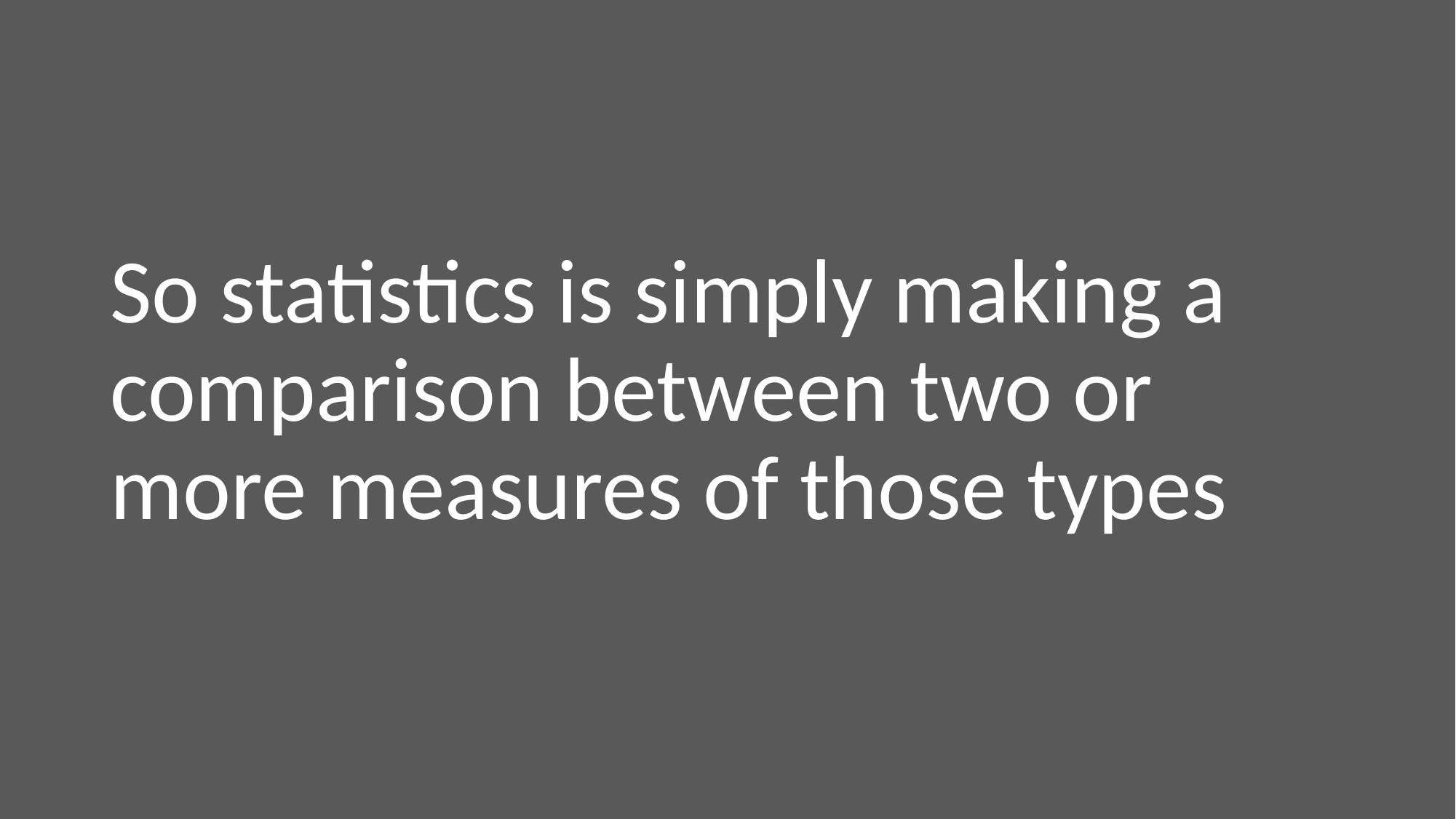

# So statistics is simply making a comparison between two or more measures of those types